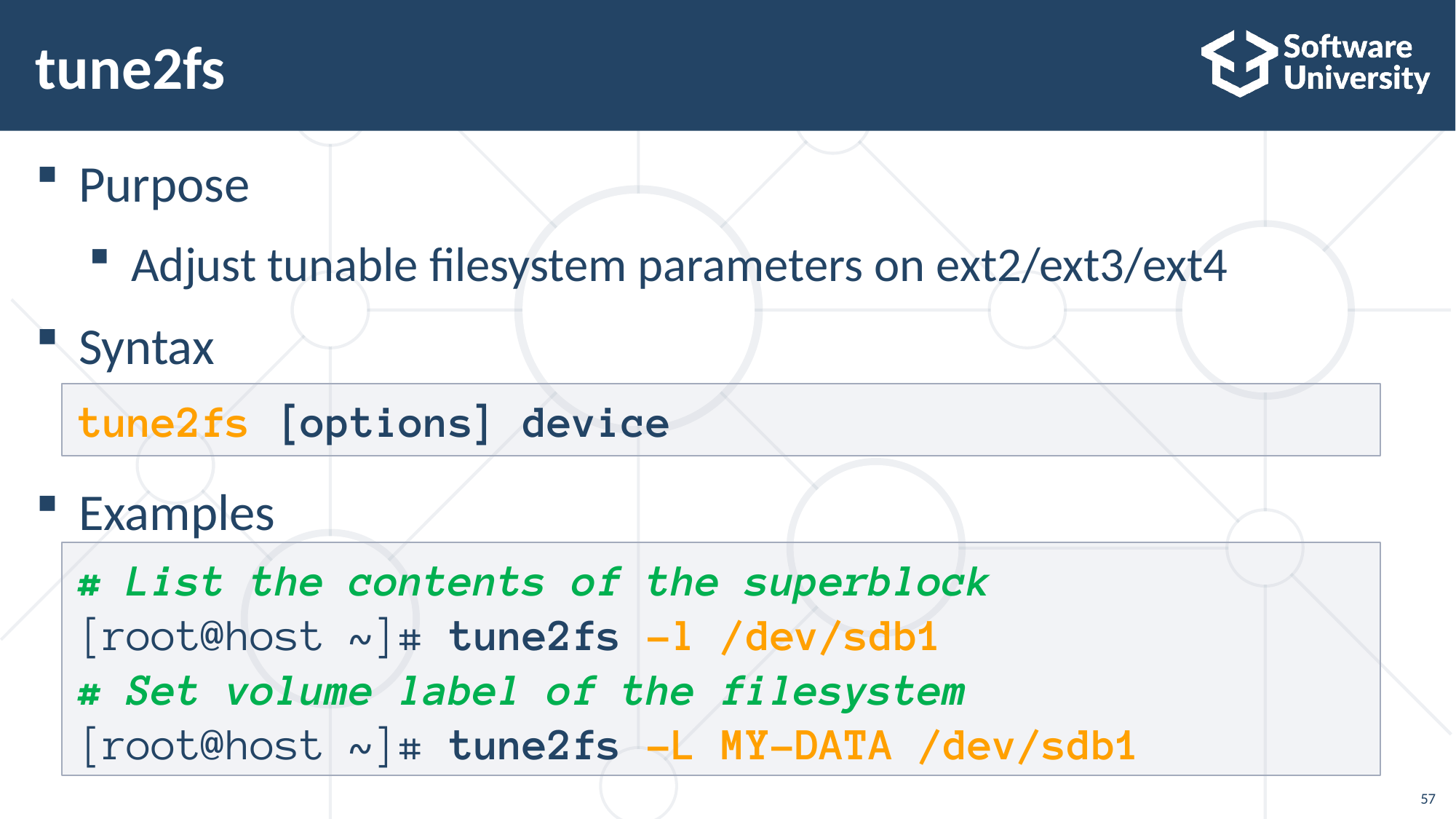

# tune2fs
Purpose
Adjust tunable filesystem parameters on ext2/ext3/ext4
Syntax

Examples

tune2fs [options] device
# List the contents of the superblock
[root@host ~]# tune2fs -l /dev/sdb1
# Set volume label of the filesystem
[root@host ~]# tune2fs -L MY-DATA /dev/sdb1
57